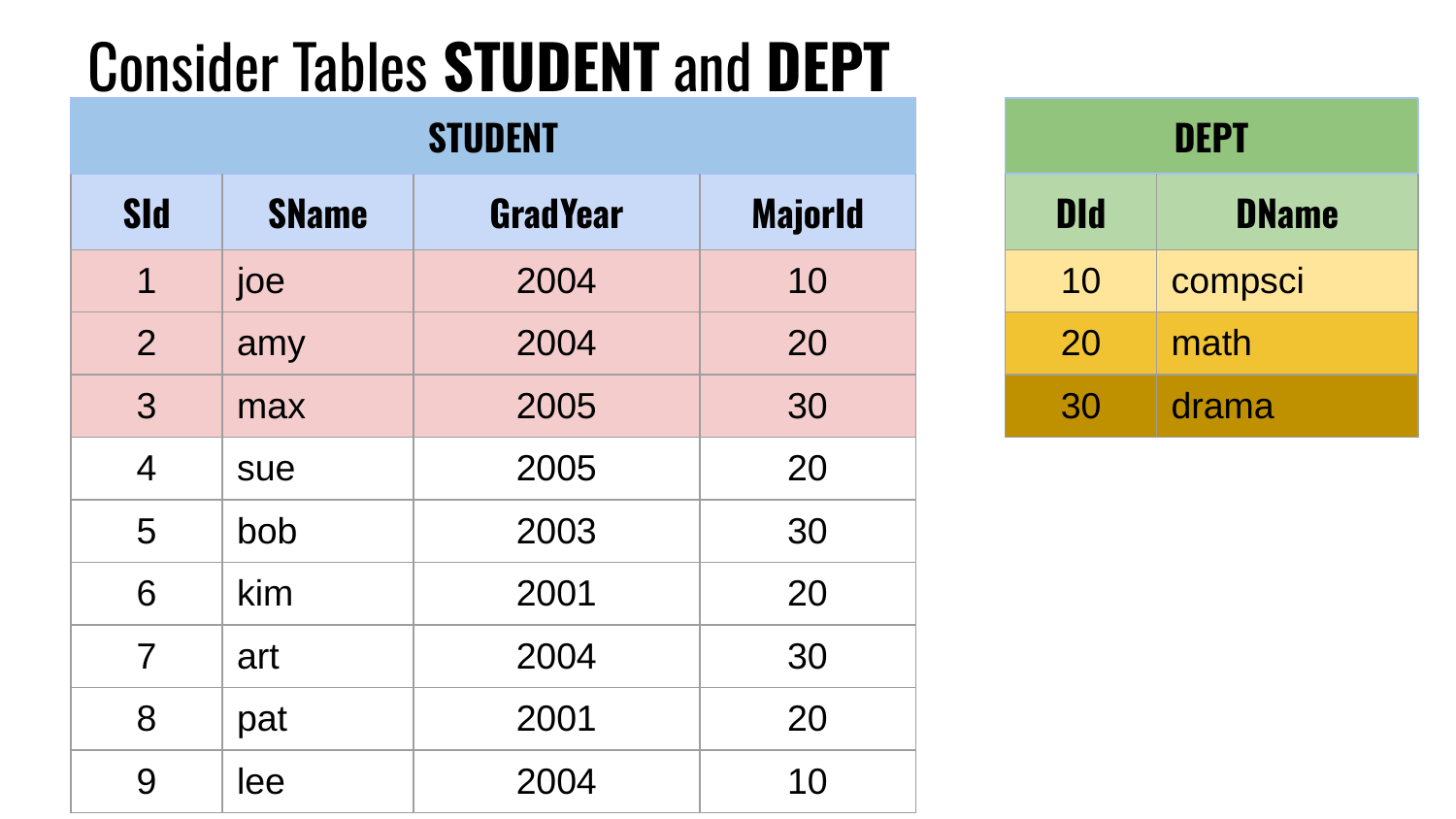

Consider Tables STUDENT and DEPT
| STUDENT |  |  |  |
| --- | --- | --- | --- |
| SId | SName | GradYear | MajorId |
| 1 | joe | 2004 | 10 |
| 2 | amy | 2004 | 20 |
| 3 | max | 2005 | 30 |
| 4 | sue | 2005 | 20 |
| 5 | bob | 2003 | 30 |
| 6 | kim | 2001 | 20 |
| 7 | art | 2004 | 30 |
| 8 | pat | 2001 | 20 |
| 9 | lee | 2004 | 10 |
| DEPT |  |
| --- | --- |
| DId | DName |
| 10 | compsci |
| 20 | math |
| 30 | drama |